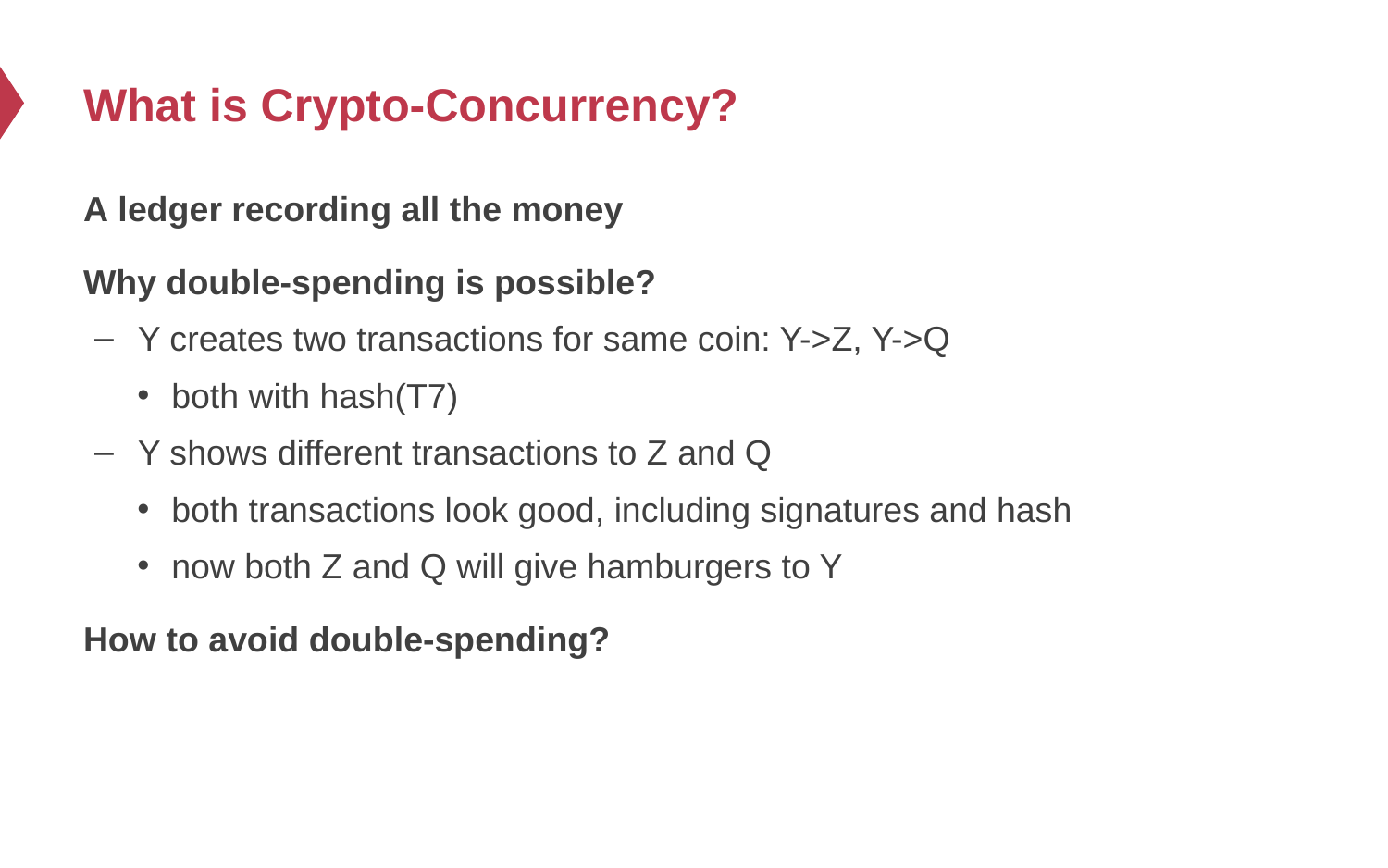

# What is Crypto-Concurrency?
A ledger recording all the money
Why double-spending is possible?
Y creates two transactions for same coin: Y->Z, Y->Q
both with hash(T7)
Y shows different transactions to Z and Q
both transactions look good, including signatures and hash
now both Z and Q will give hamburgers to Y
How to avoid double-spending?